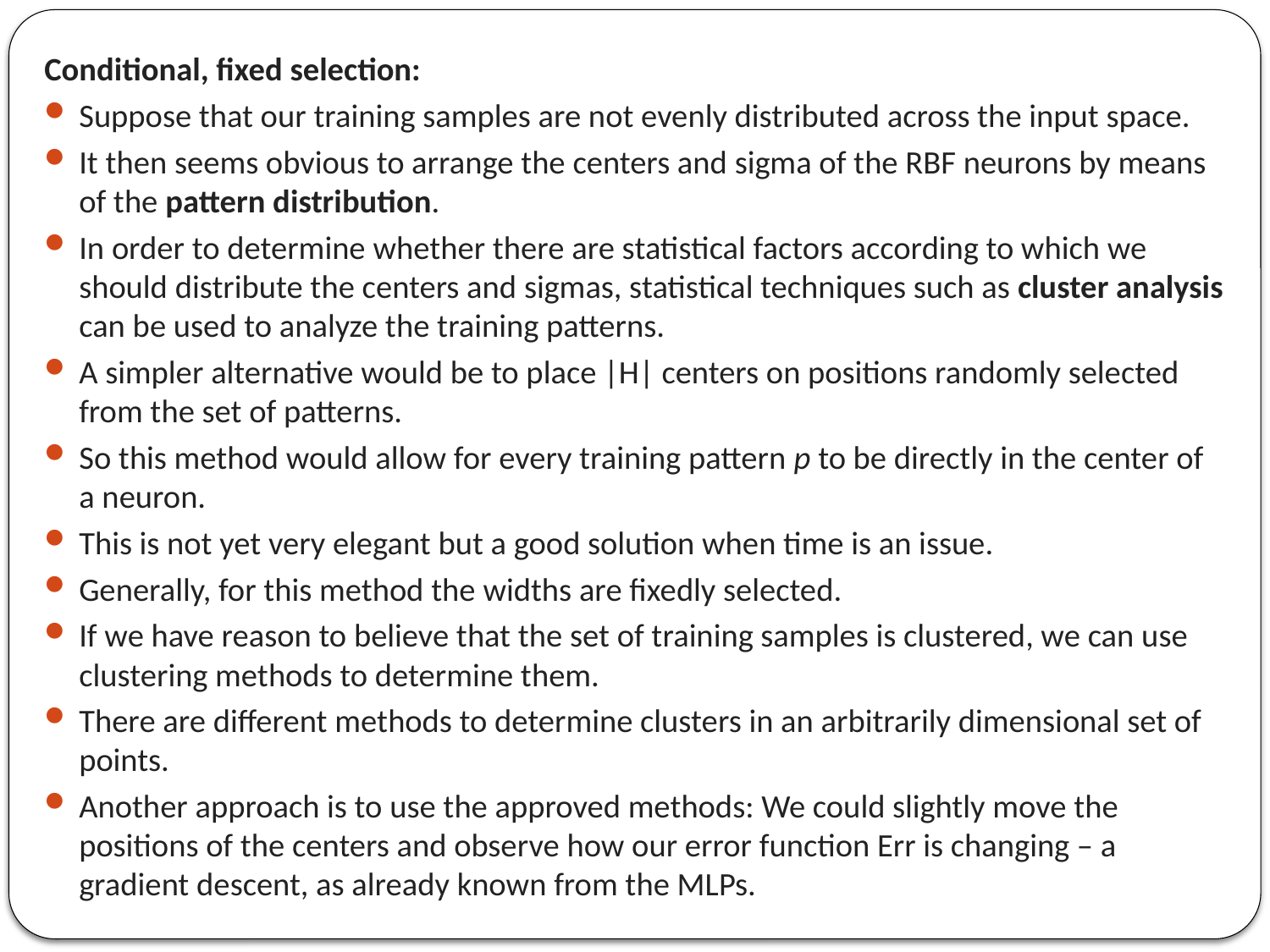

Conditional, fixed selection:
Suppose that our training samples are not evenly distributed across the input space.
It then seems obvious to arrange the centers and sigma of the RBF neurons by means of the pattern distribution.
In order to determine whether there are statistical factors according to which we should distribute the centers and sigmas, statistical techniques such as cluster analysis can be used to analyze the training patterns.
A simpler alternative would be to place |H| centers on positions randomly selected from the set of patterns.
So this method would allow for every training pattern p to be directly in the center of a neuron.
This is not yet very elegant but a good solution when time is an issue.
Generally, for this method the widths are fixedly selected.
If we have reason to believe that the set of training samples is clustered, we can use clustering methods to determine them.
There are different methods to determine clusters in an arbitrarily dimensional set of points.
Another approach is to use the approved methods: We could slightly move the positions of the centers and observe how our error function Err is changing – a gradient descent, as already known from the MLPs.